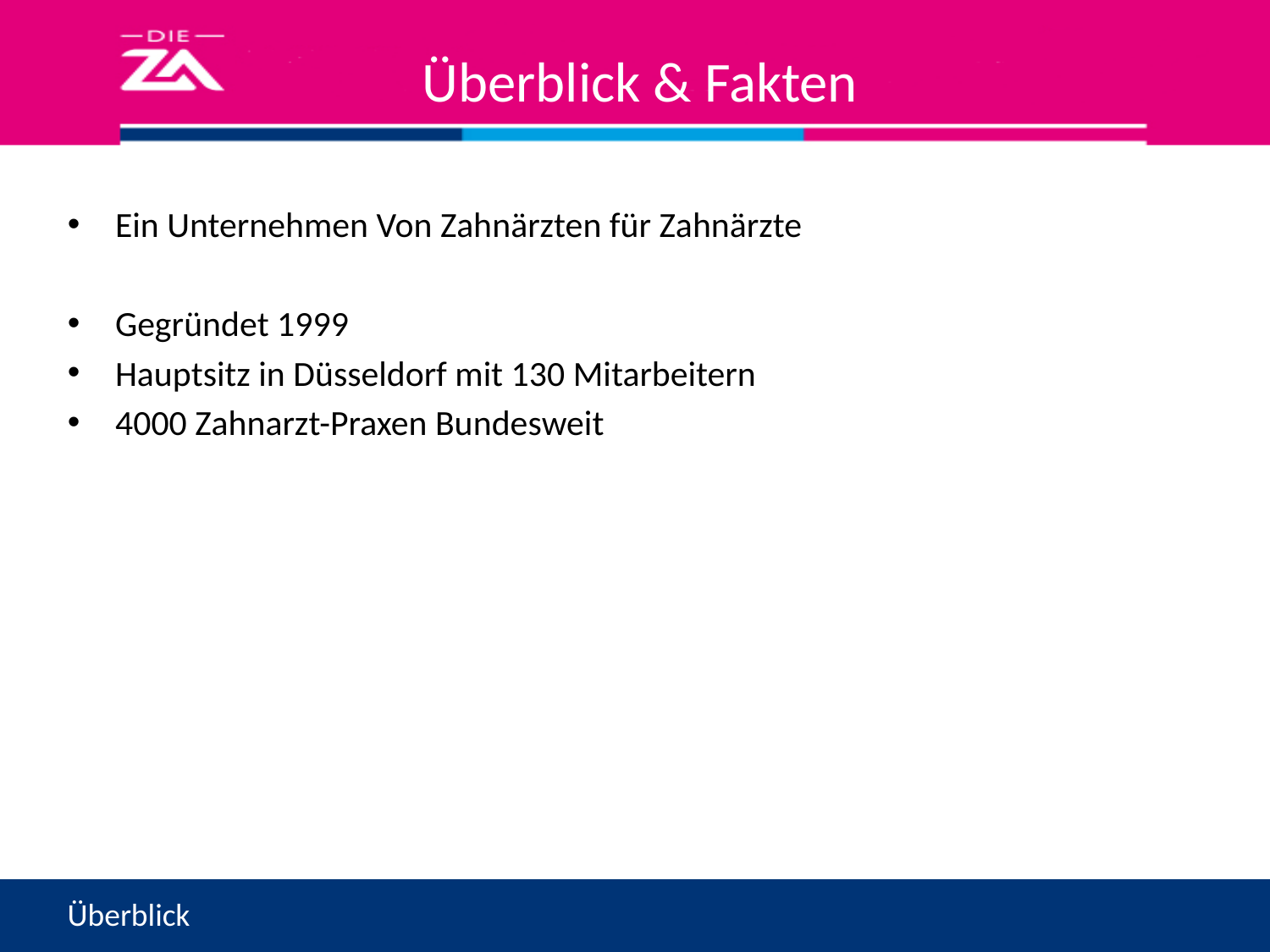

# Überblick & Fakten
Ein Unternehmen Von Zahnärzten für Zahnärzte

Gegründet 1999
Hauptsitz in Düsseldorf mit 130 Mitarbeitern
4000 Zahnarzt-Praxen Bundesweit
Überblick